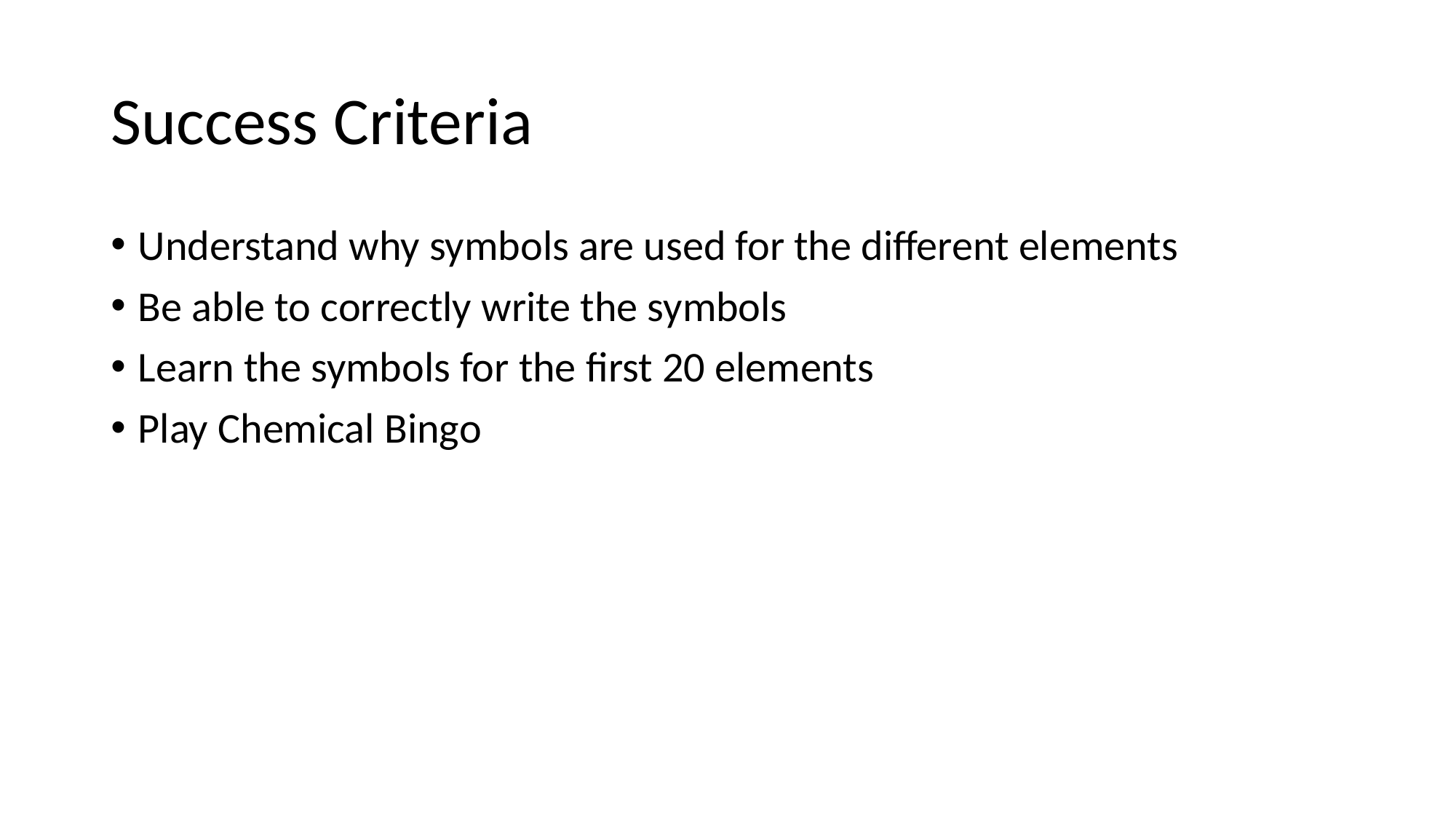

# Success Criteria
Understand why symbols are used for the different elements
Be able to correctly write the symbols
Learn the symbols for the first 20 elements
Play Chemical Bingo